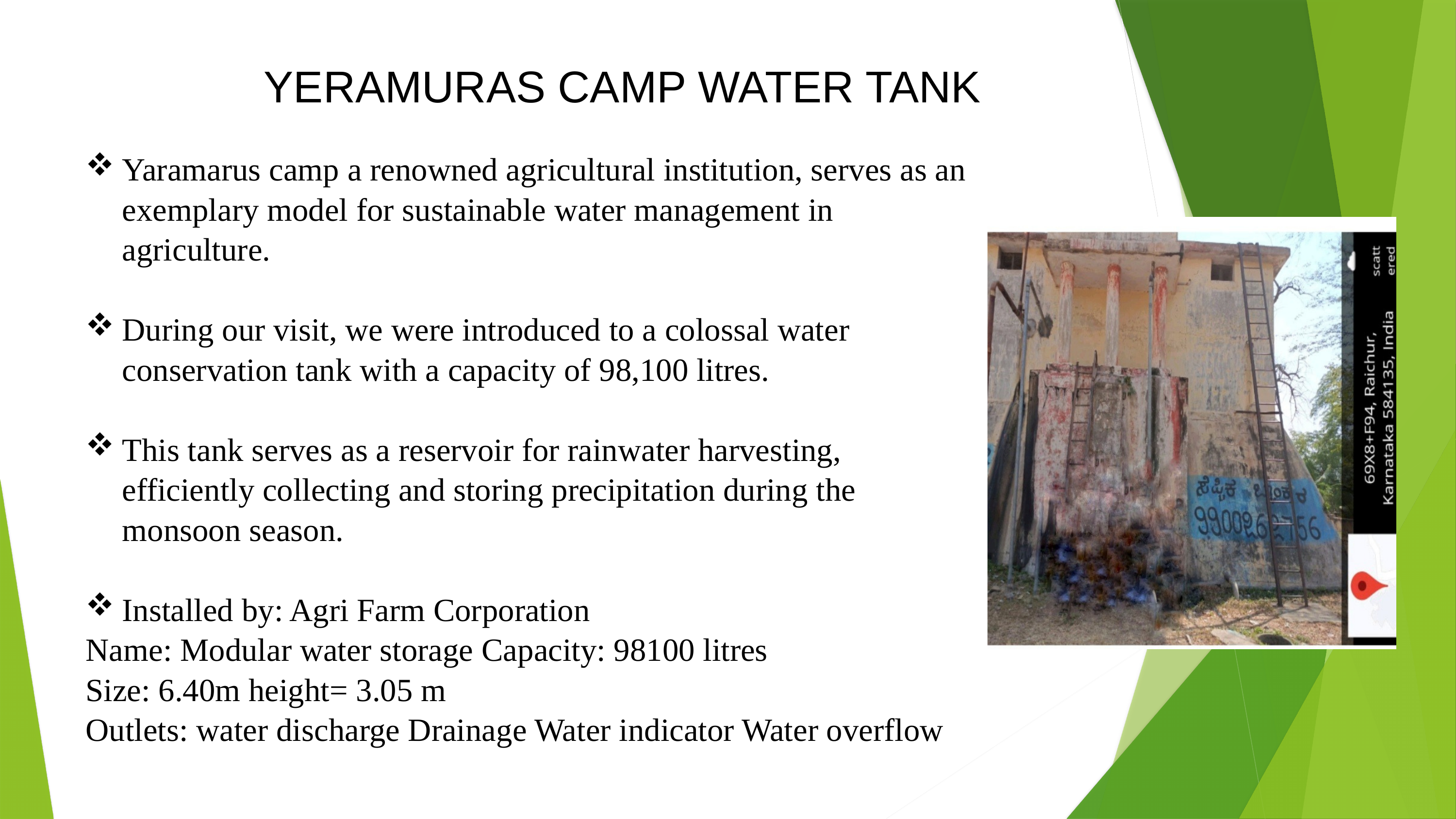

YERAMURAS CAMP WATER TANK

Yaramarus camp a renowned agricultural institution, serves as an exemplary model for sustainable water management in agriculture.

During our visit, we were introduced to a colossal water conservation tank with a capacity of 98,100 litres.

This tank serves as a reservoir for rainwater harvesting, efficiently collecting and storing precipitation during the monsoon season.

Installed by: Agri Farm Corporation
Name: Modular water storage Capacity: 98100 litres
Size: 6.40m height= 3.05 m
Outlets: water discharge Drainage Water indicator Water overflow